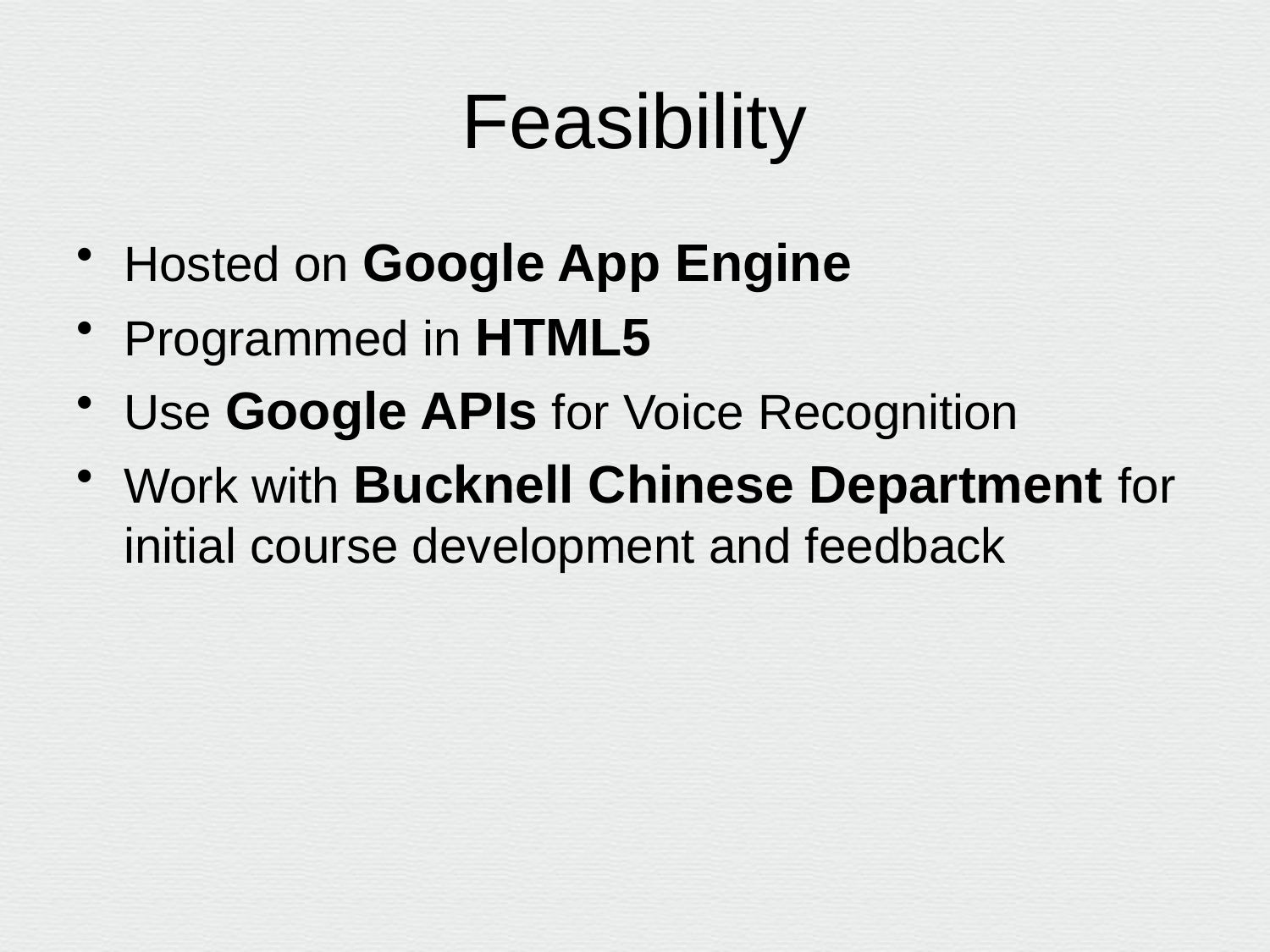

# Feasibility
Hosted on Google App Engine
Programmed in HTML5
Use Google APIs for Voice Recognition
Work with Bucknell Chinese Department for initial course development and feedback